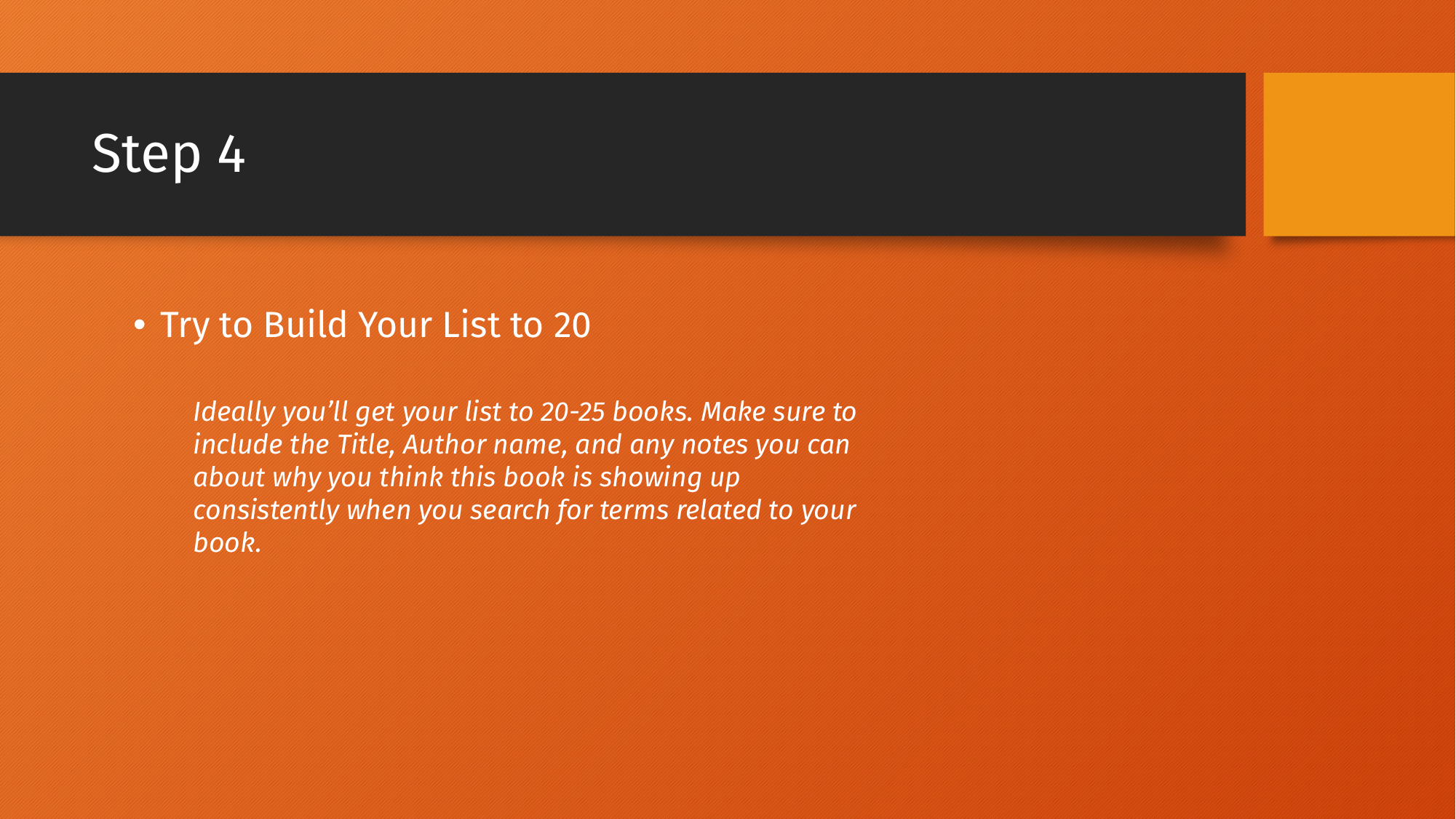

# Step 4
Try to Build Your List to 20
Ideally you’ll get your list to 20-25 books. Make sure to include the Title, Author name, and any notes you can about why you think this book is showing up consistently when you search for terms related to your book.